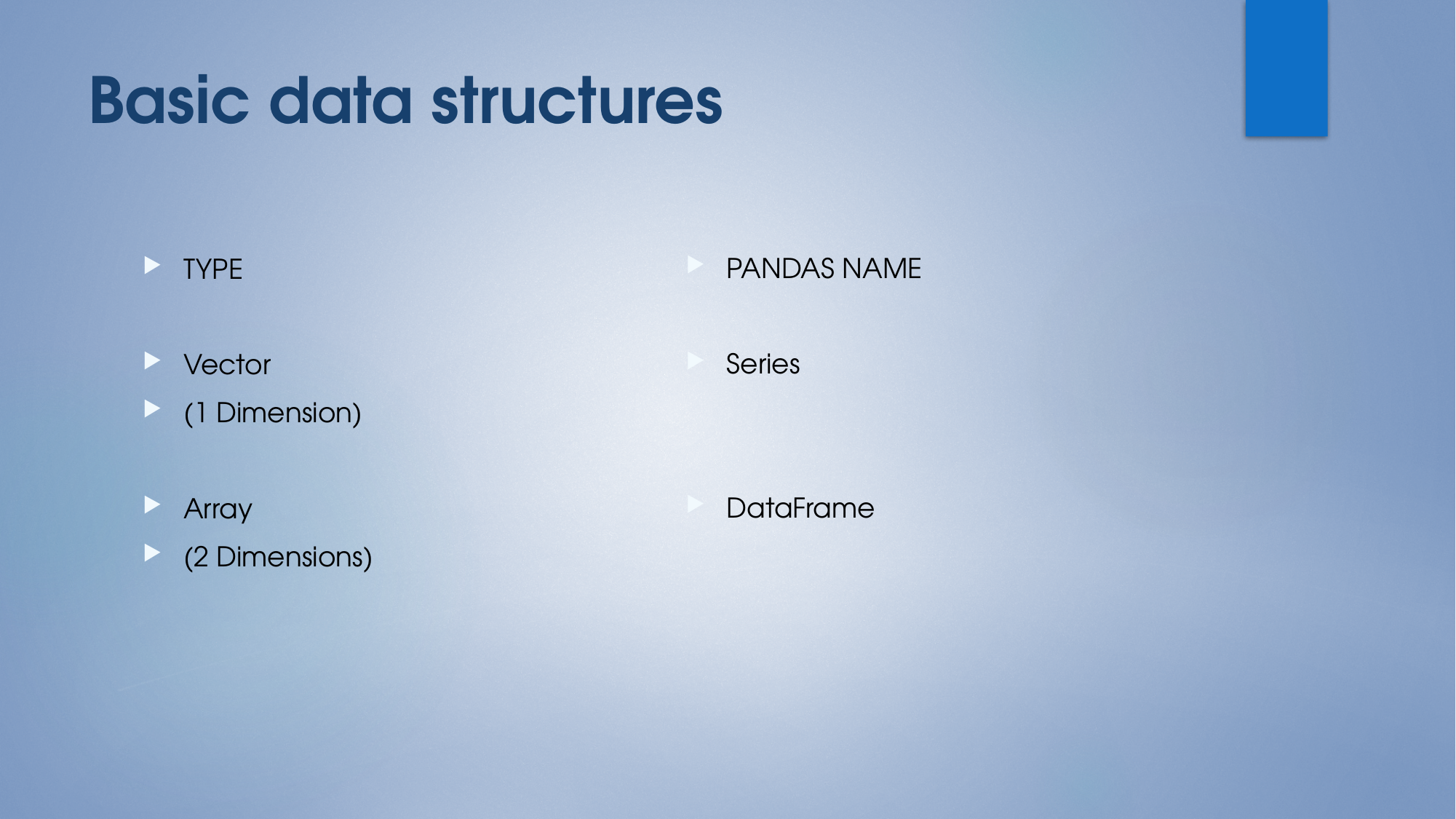

# Basic data structures
PANDAS NAME

Series

DataFrame

TYPE

Vector
(1 Dimension)

Array
(2 Dimensions)